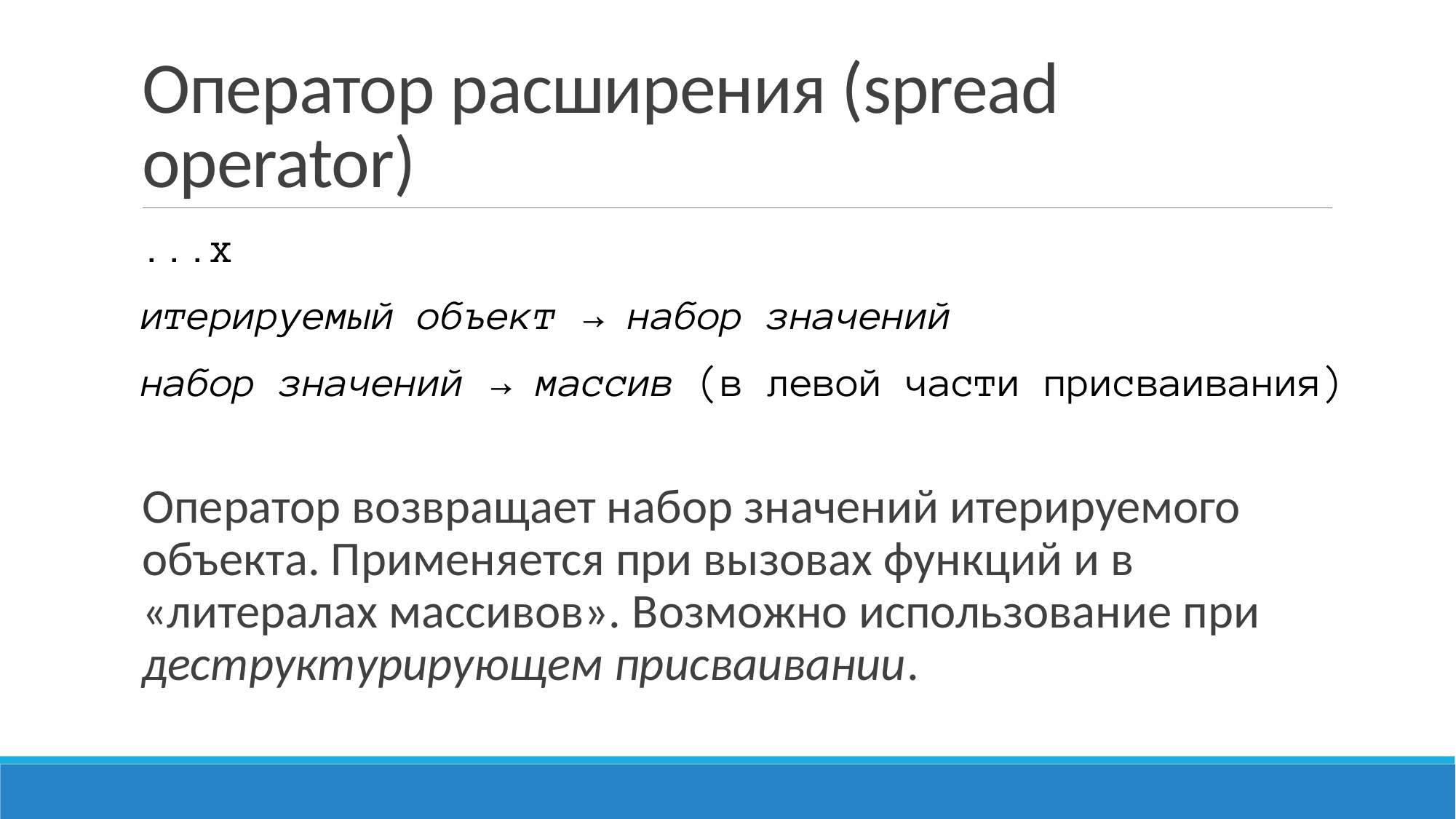

# Оператор расширения (spread operator)
...x
итерируемый объект → набор значений
набор значений → массив (в левой части присваивания)

Оператор возвращает набор значений итерируемого объекта. Применяется при вызовах функций и в «литералах массивов». Возможно использование при деструктурирующем присваивании.